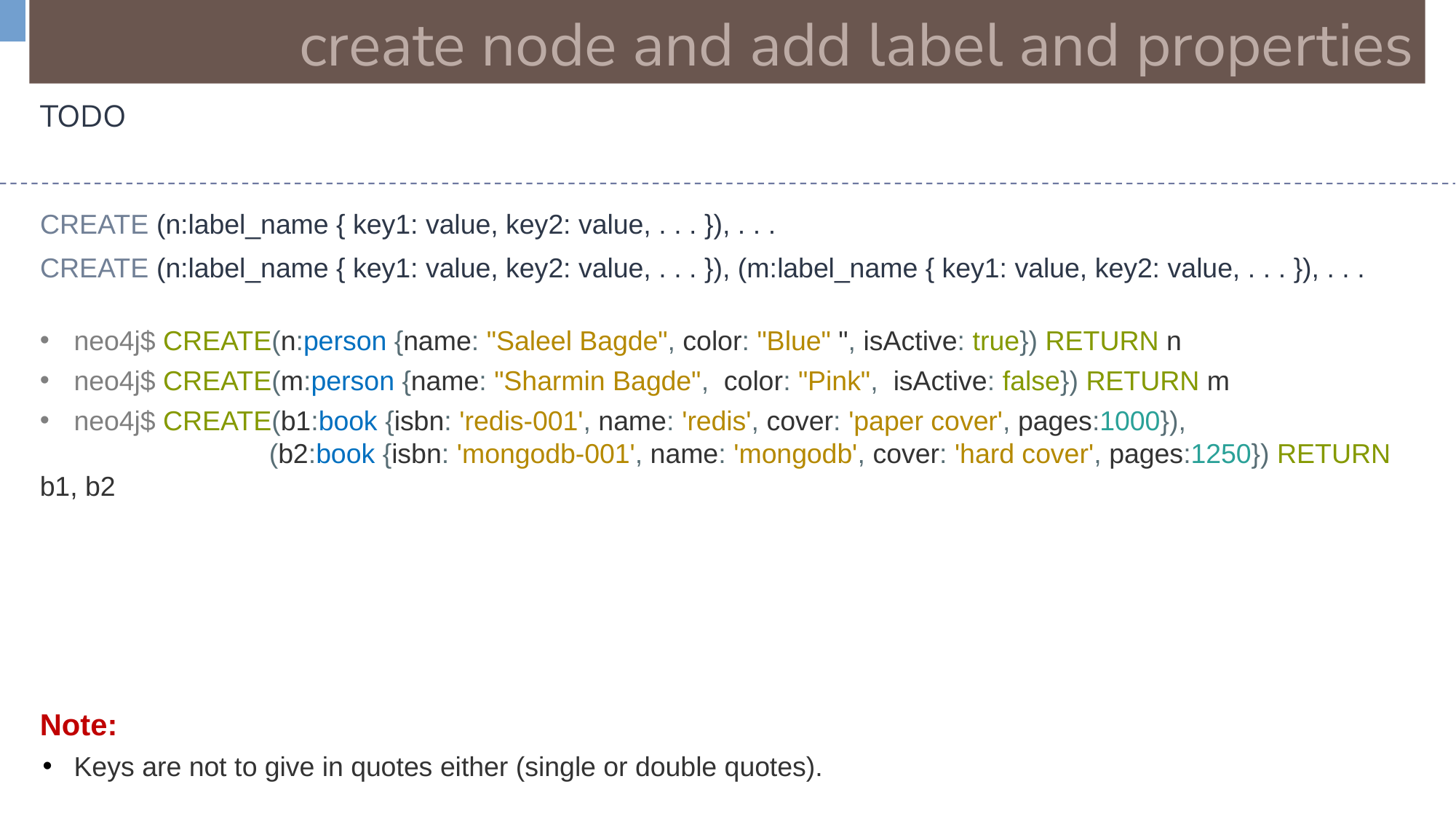

create node and add label and properties
TODO

CREATE (n:label_name { key1: value, key2: value, . . . }), . . .

CREATE (n:label_name { key1: value, key2: value, . . . }), (m:label_name { key1: value, key2: value, . . . }), . . .
neo4j$ CREATE(n:person {name: "Saleel Bagde", color: "Blue" ", isActive: true}) RETURN n

neo4j$ CREATE(m:person {name: "Sharmin Bagde",  color: "Pink",  isActive: false}) RETURN m

neo4j$ CREATE(b1:book {isbn: 'redis-001', name: 'redis', cover: 'paper cover', pages:1000}),
                              (b2:book {isbn: 'mongodb-001', name: 'mongodb', cover: 'hard cover', pages:1250}) RETURN b1, b2
Note:

Keys are not to give in quotes either (single or double quotes).